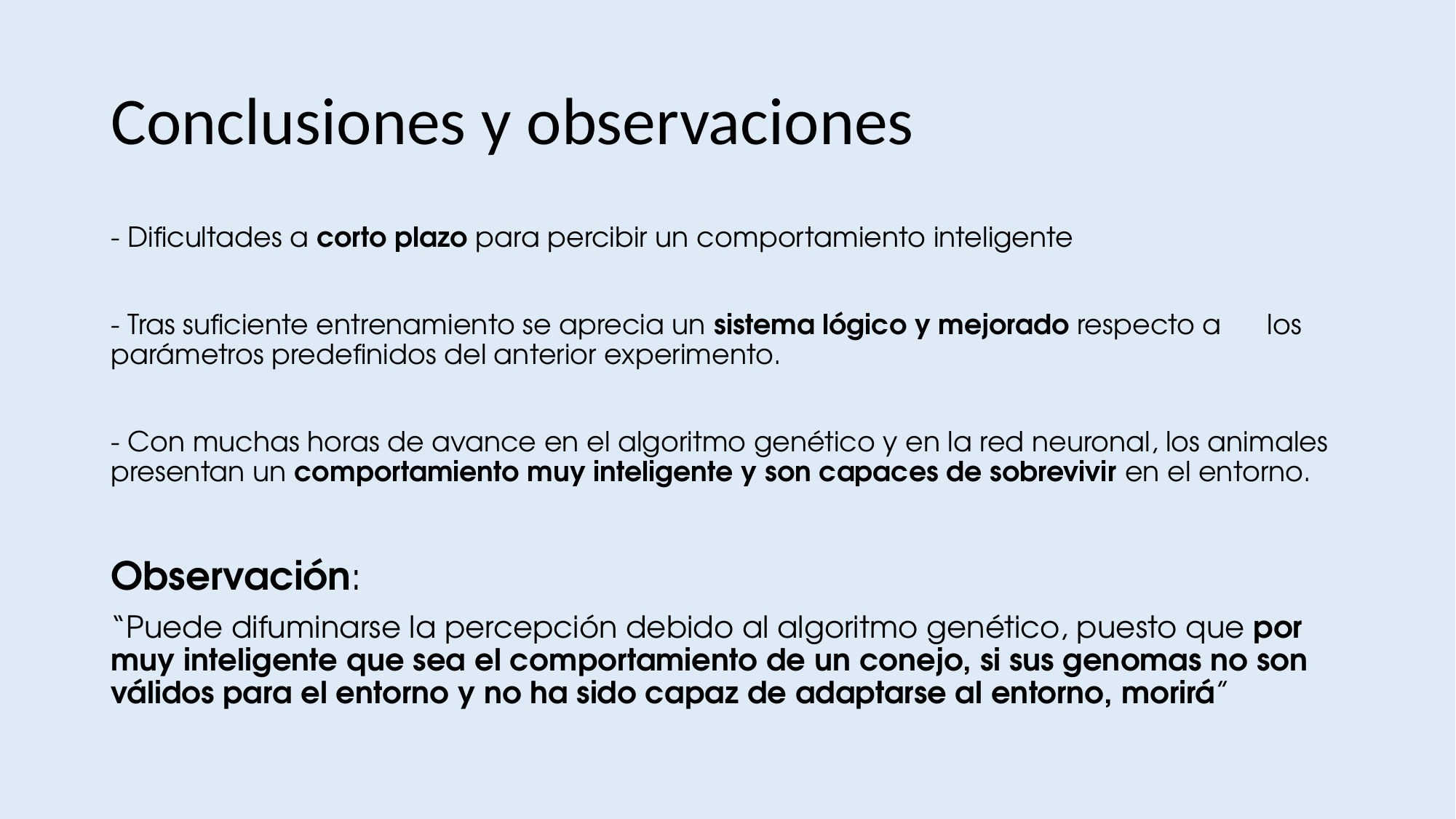

# Conclusiones y observaciones
- Dificultades a corto plazo para percibir un comportamiento inteligente

- Tras suficiente entrenamiento se aprecia un sistema lógico y mejorado respecto a      los parámetros predefinidos del anterior experimento.

- Con muchas horas de avance en el algoritmo genético y en la red neuronal, los animales presentan un comportamiento muy inteligente y son capaces de sobrevivir en el entorno.

Observación:
“Puede difuminarse la percepción debido al algoritmo genético, puesto que por muy inteligente que sea el comportamiento de un conejo, si sus genomas no son válidos para el entorno y no ha sido capaz de adaptarse al entorno, morirá”